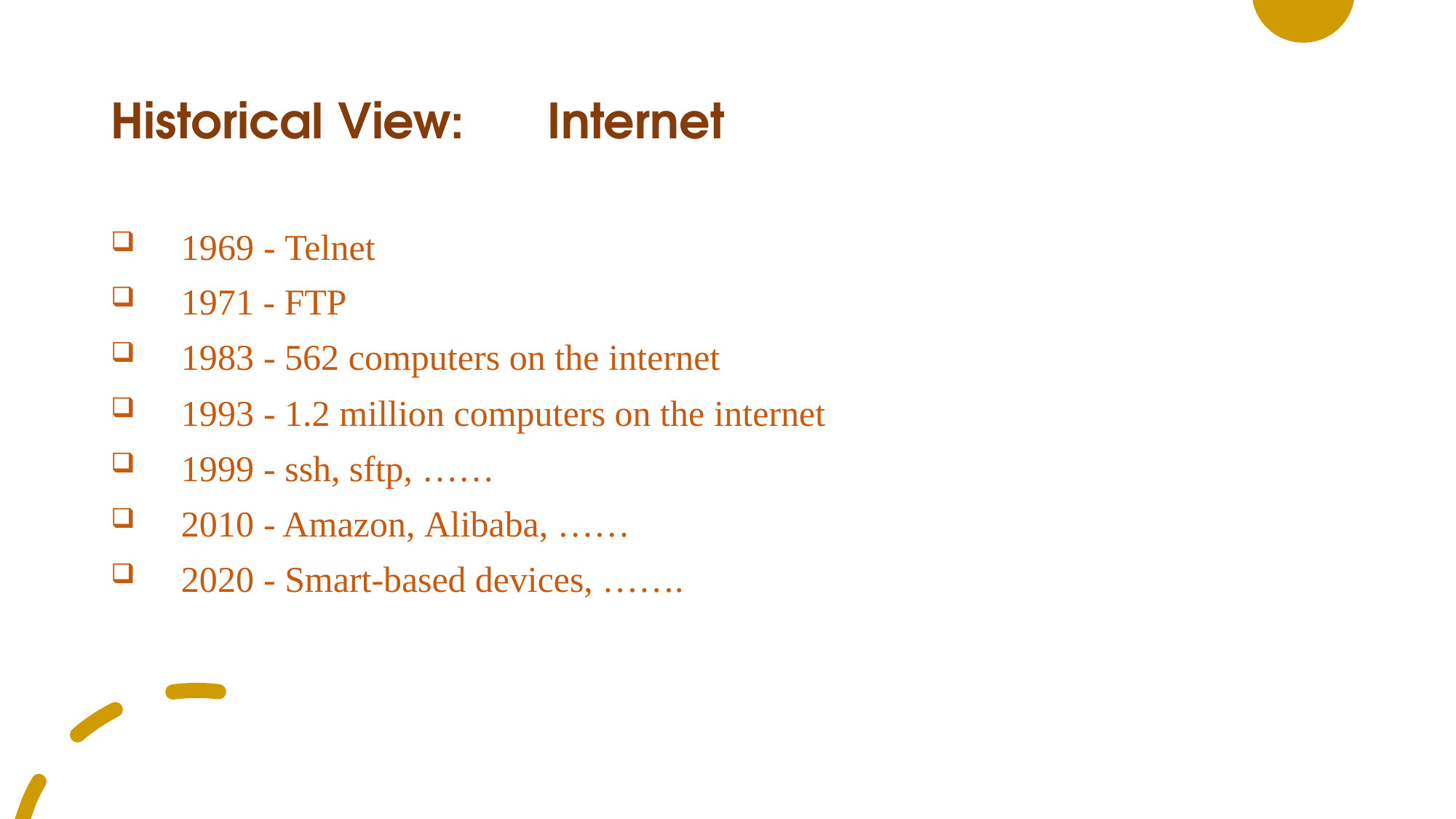

# Historical View:	Internet
	1969 - Telnet
	1971 - FTP
	1983 - 562 computers on the internet
	1993 - 1.2 million computers on the internet
	1999 - ssh, sftp, ……
	2010 - Amazon, Alibaba, ……
	2020 - Smart-based devices, …….